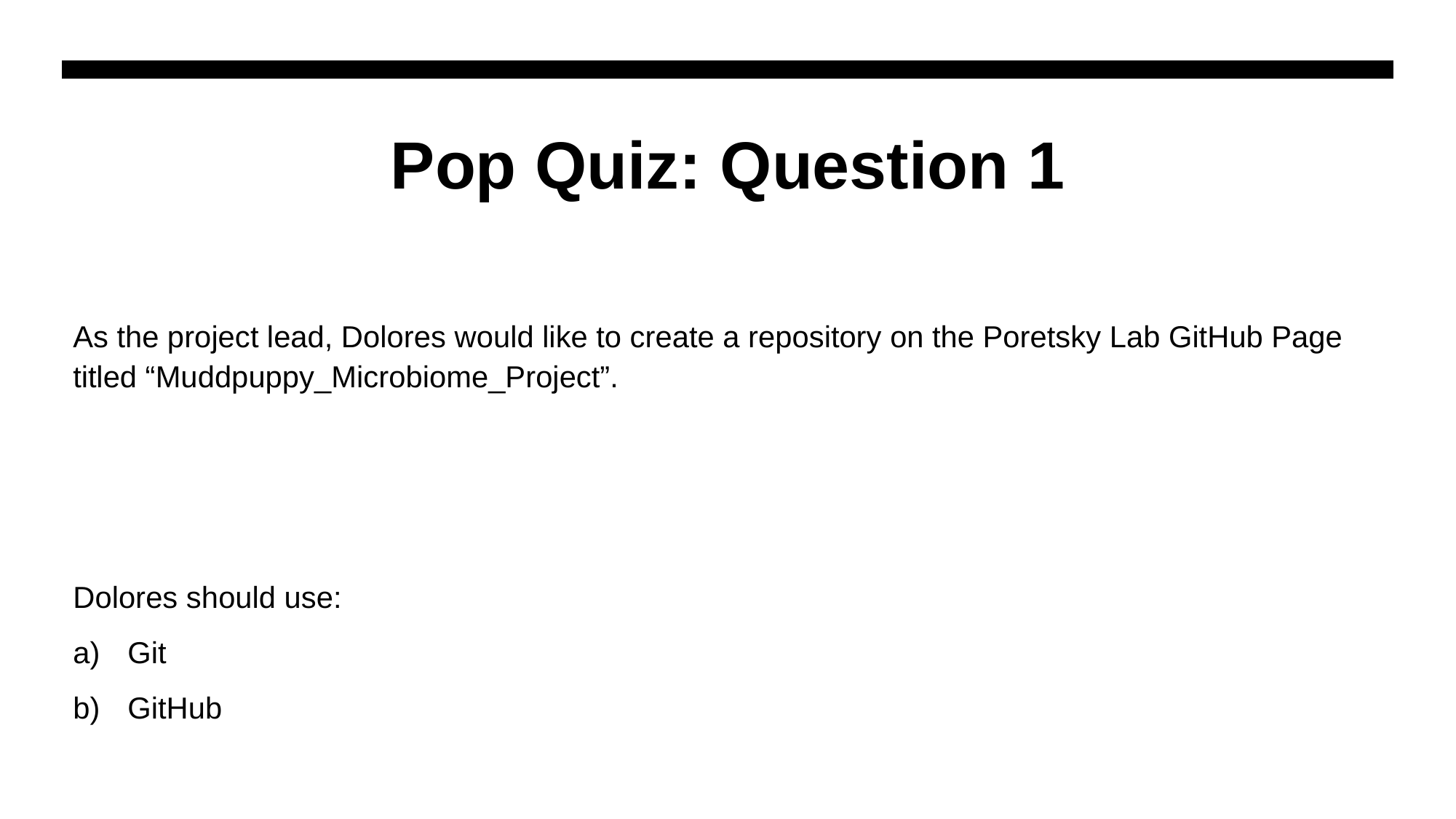

# Pop Quiz: Question 1
As the project lead, Dolores would like to create a repository on the Poretsky Lab GitHub Page titled “Muddpuppy_Microbiome_Project”.

Dolores should use:
Git
GitHub